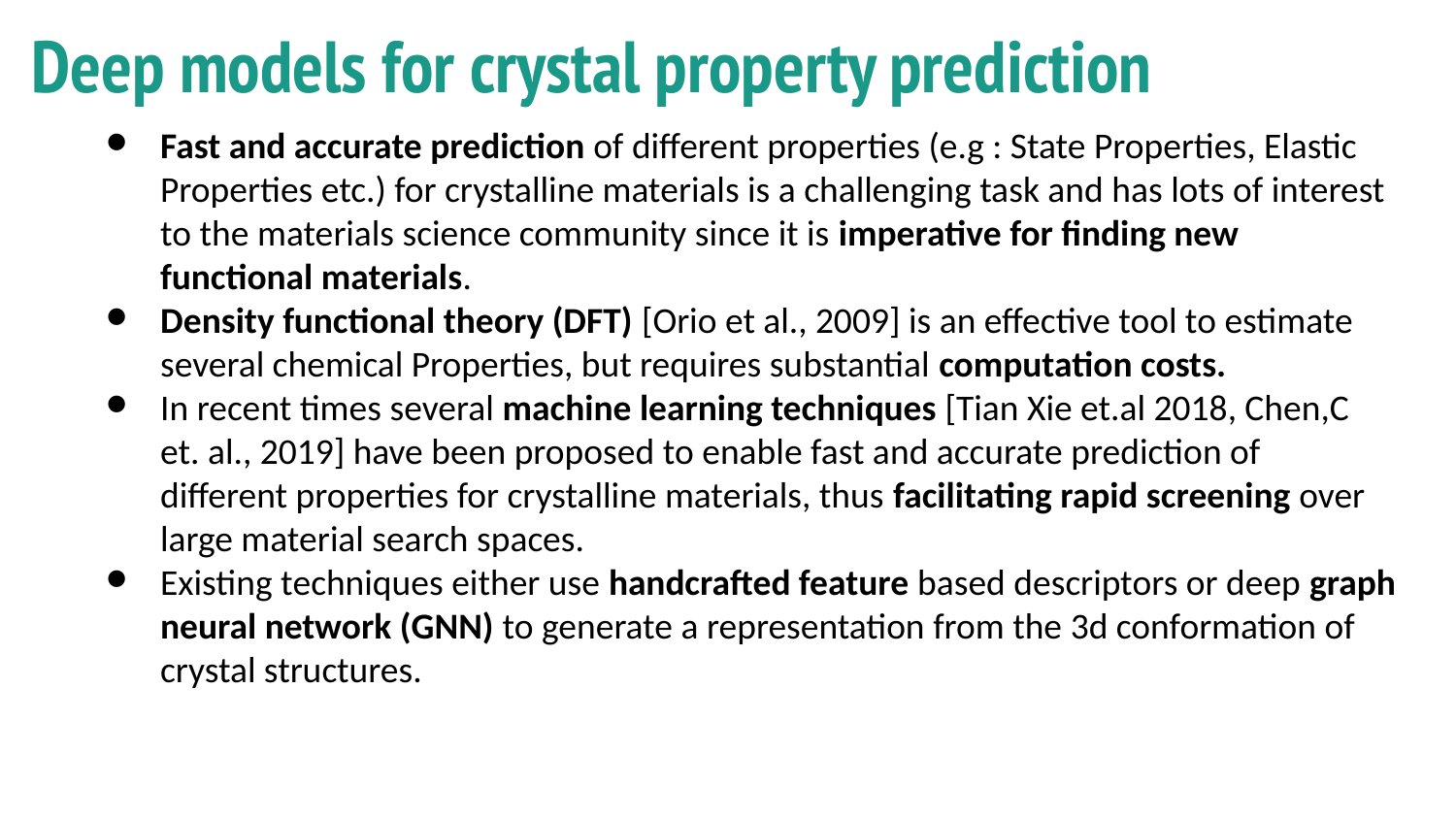

Deep models for crystal property prediction

Fast and accurate prediction of different properties (e.g : State Properties, Elastic Properties etc.) for crystalline materials is a challenging task and has lots of interest to the materials science community since it is imperative for finding new functional materials.
Density functional theory (DFT) [Orio et al., 2009] is an effective tool to estimate several chemical Properties, but requires substantial computation costs.
In recent times several machine learning techniques [Tian Xie et.al 2018, Chen,C et. al., 2019] have been proposed to enable fast and accurate prediction of different properties for crystalline materials, thus facilitating rapid screening over large material search spaces.
Existing techniques either use handcrafted feature based descriptors or deep graph neural network (GNN) to generate a representation from the 3d conformation of crystal structures.